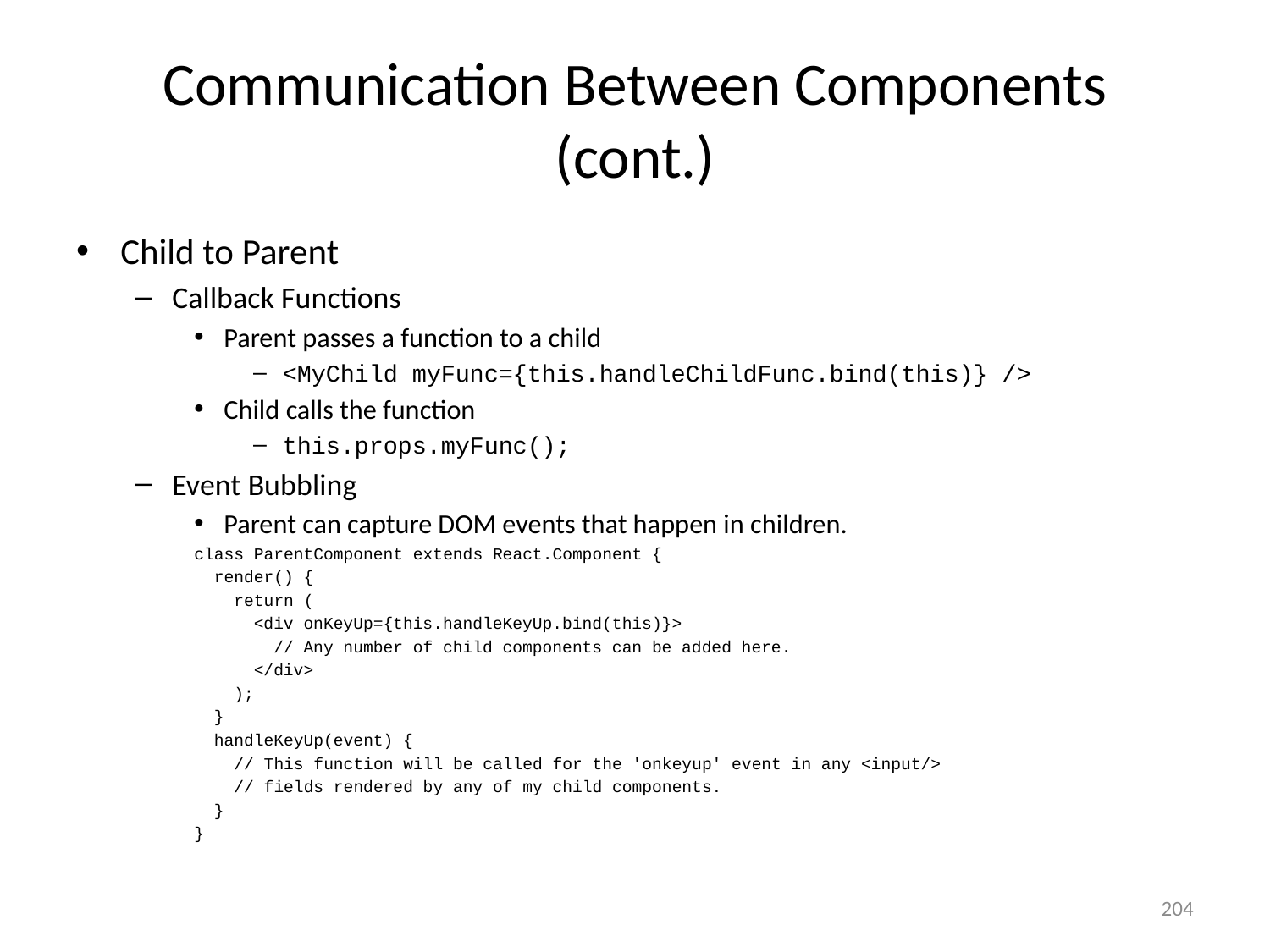

# Communication Between Components (cont.)
Child to Parent
Callback Functions
Parent passes a function to a child
<MyChild myFunc={this.handleChildFunc.bind(this)} />
Child calls the function
this.props.myFunc();
Event Bubbling
Parent can capture DOM events that happen in children.
class ParentComponent extends React.Component {
  render() {
    return (
      <div onKeyUp={this.handleKeyUp.bind(this)}>
        // Any number of child components can be added here.
      </div>
    );
  }
  handleKeyUp(event) {
    // This function will be called for the 'onkeyup' event in any <input/>
    // fields rendered by any of my child components.
  }
}
204